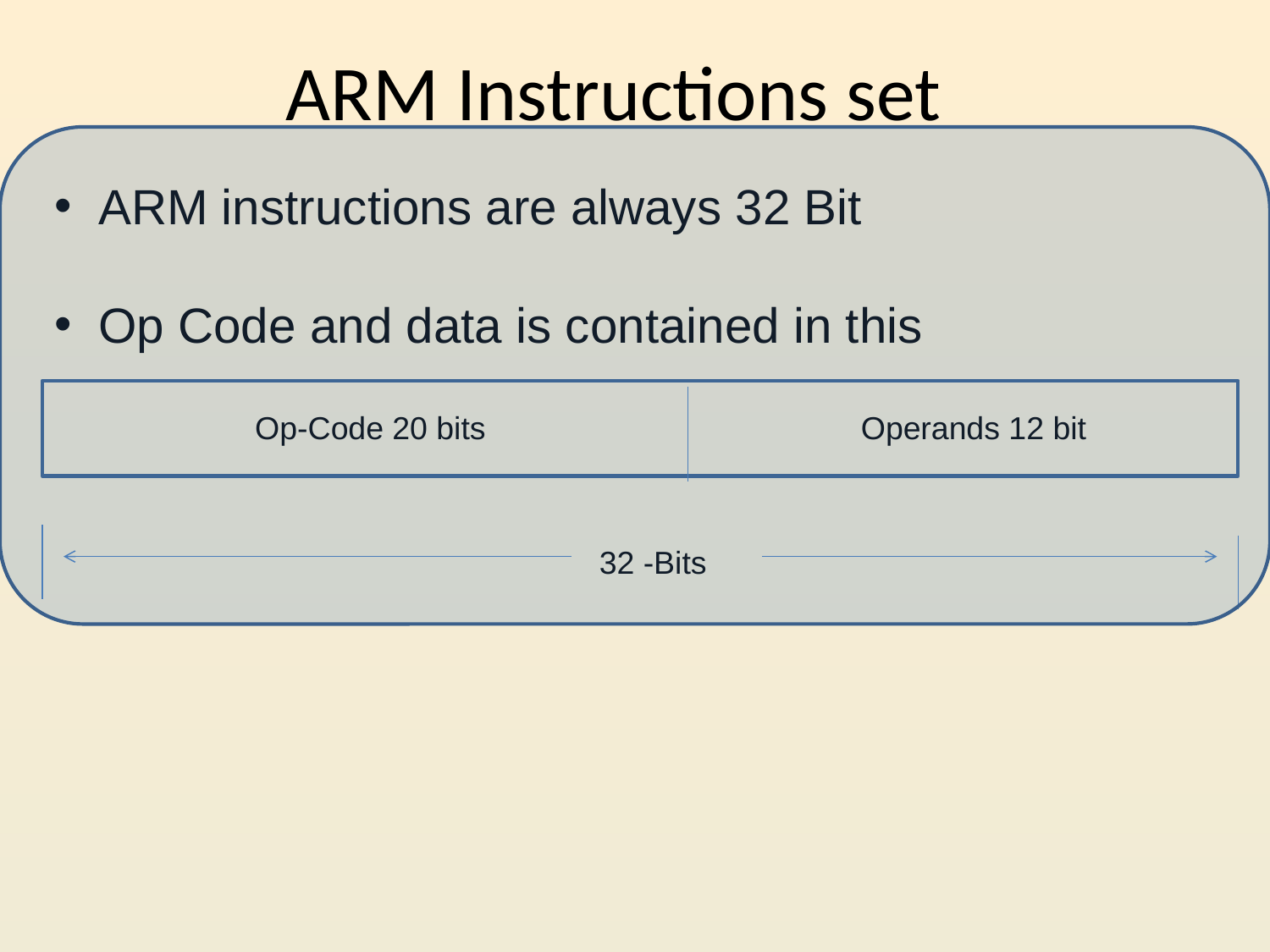

# ARM Instructions set

 ARM instructions are always 32 Bit

 Op Code and data is contained in this

Op-Code 20 bits
Operands 12 bit
32 -Bits